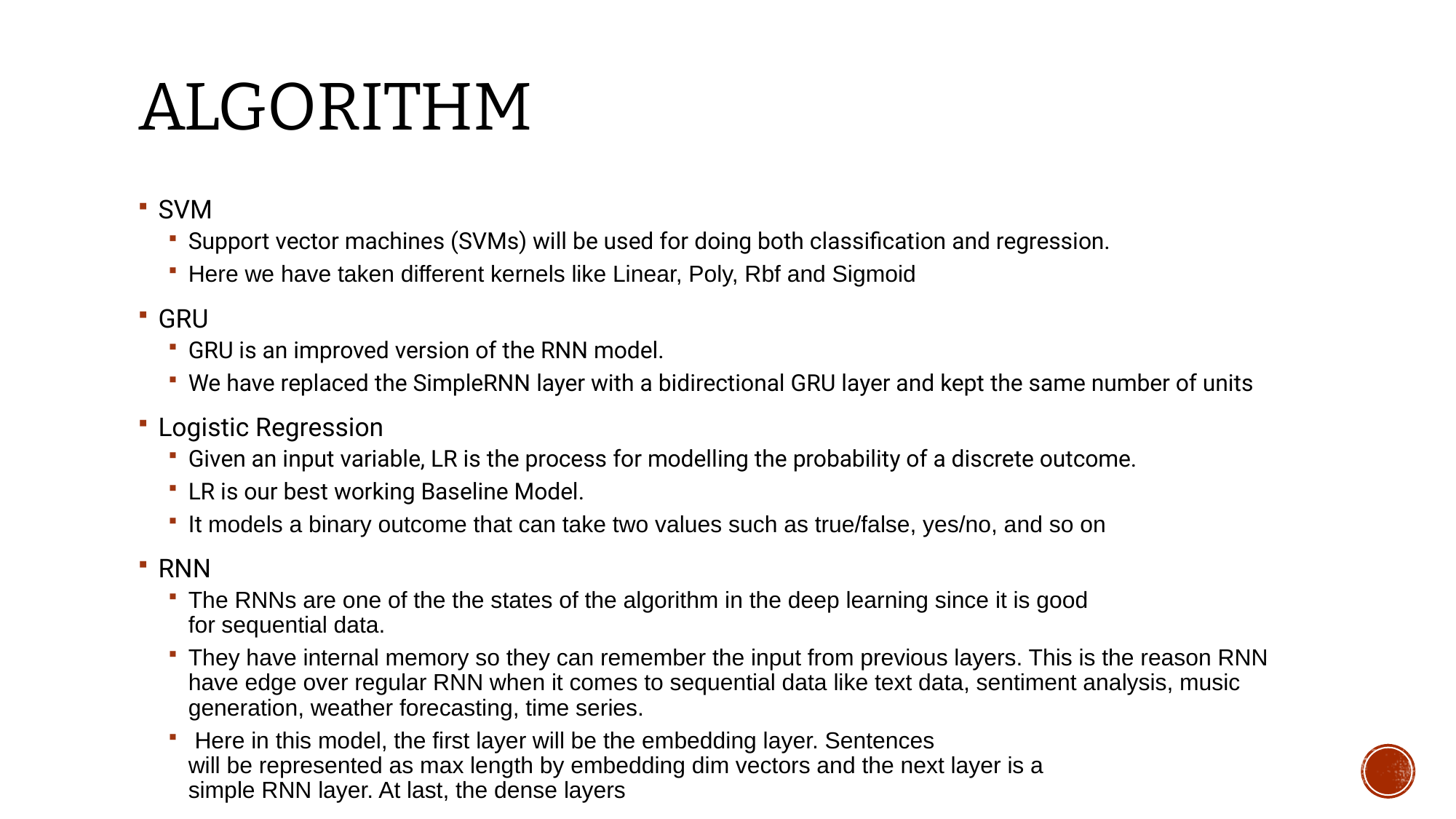

# Algorithm

SVM
Support vector machines (SVMs) will be used for doing both classification and regression.
Here we have taken different kernels like Linear, Poly, Rbf and Sigmoid
GRU
GRU is an improved version of the RNN model.
We have replaced the SimpleRNN layer with a bidirectional GRU layer and kept the same number of units
Logistic Regression
Given an input variable, LR is the process for modelling the probability of a discrete outcome.
LR is our best working Baseline Model.
It models a binary outcome that can take two values such as true/false, yes/no, and so on
RNN
The RNNs are one of the the states of the algorithm in the deep learning since it is good
for sequential data.
They have internal memory so they can remember the input from previous layers. This is the reason RNN have edge over regular RNN when it comes to sequential data like text data, sentiment analysis, music generation, weather forecasting, time series.
 Here in this model, the first layer will be the embedding layer. Sentences
will be represented as max length by embedding dim vectors and the next layer is a
simple RNN layer. At last, the dense layers